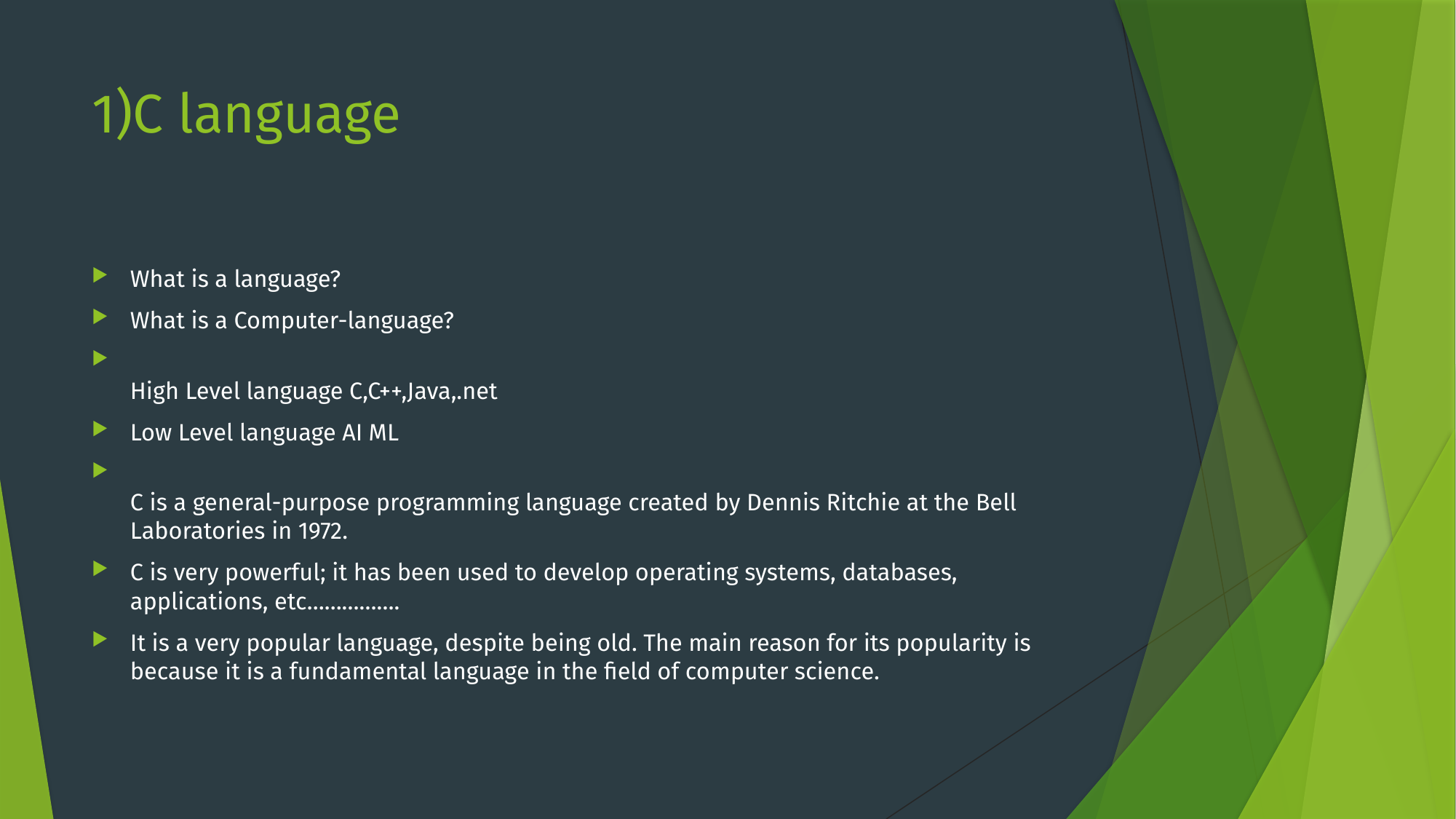

# 1)C language
What is a language?
What is a Computer-language?
High Level language C,C++,Java,.net
Low Level language AI ML
C is a general-purpose programming language created by Dennis Ritchie at the Bell Laboratories in 1972.
C is very powerful; it has been used to develop operating systems, databases, applications, etc…………….
It is a very popular language, despite being old. The main reason for its popularity is because it is a fundamental language in the field of computer science.